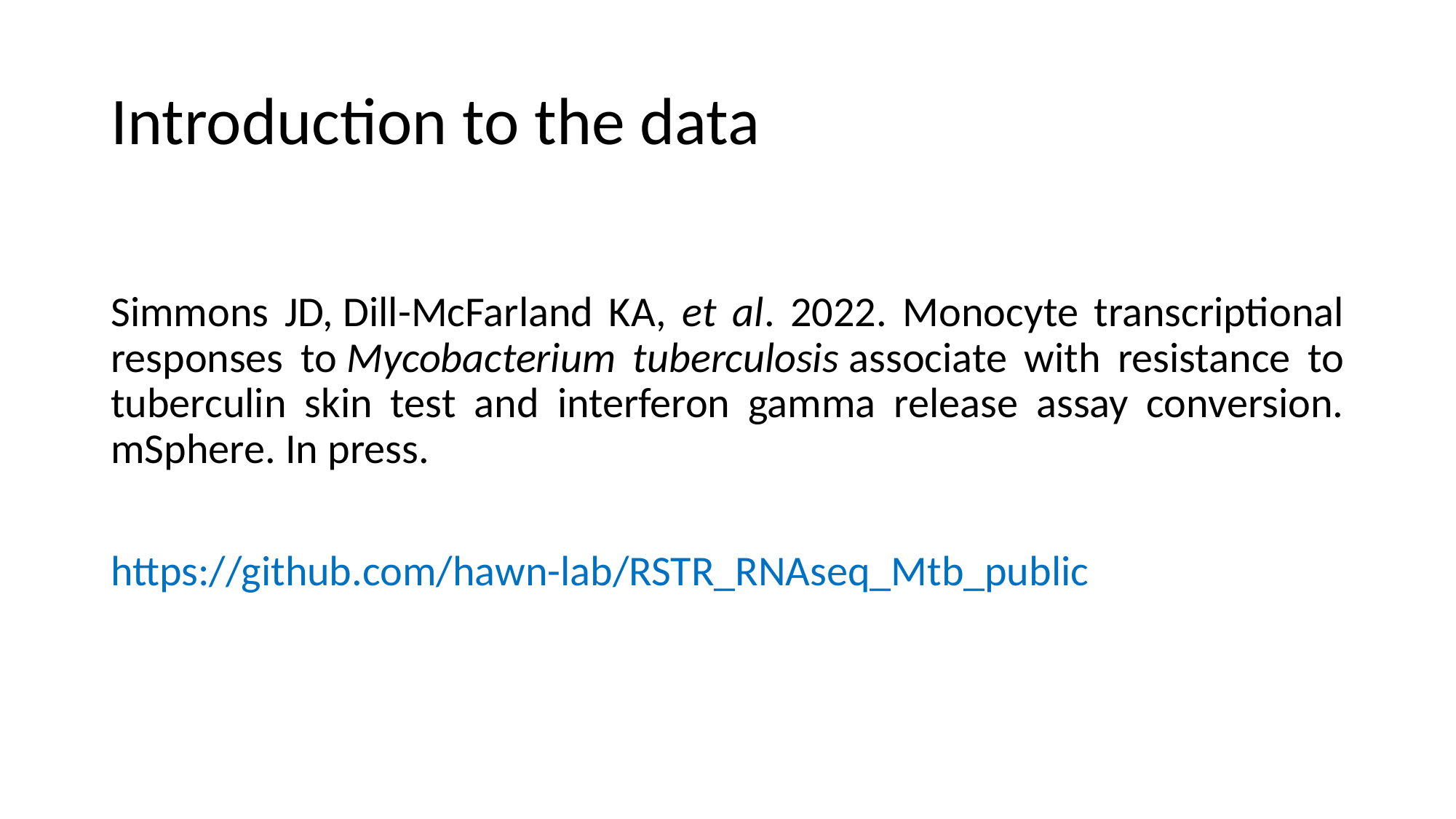

# Introduction to the data

Simmons JD, Dill-McFarland KA, et al. 2022. Monocyte transcriptional responses to Mycobacterium tuberculosis associate with resistance to tuberculin skin test and interferon gamma release assay conversion. mSphere. In press.

https://github.com/hawn-lab/RSTR_RNAseq_Mtb_public